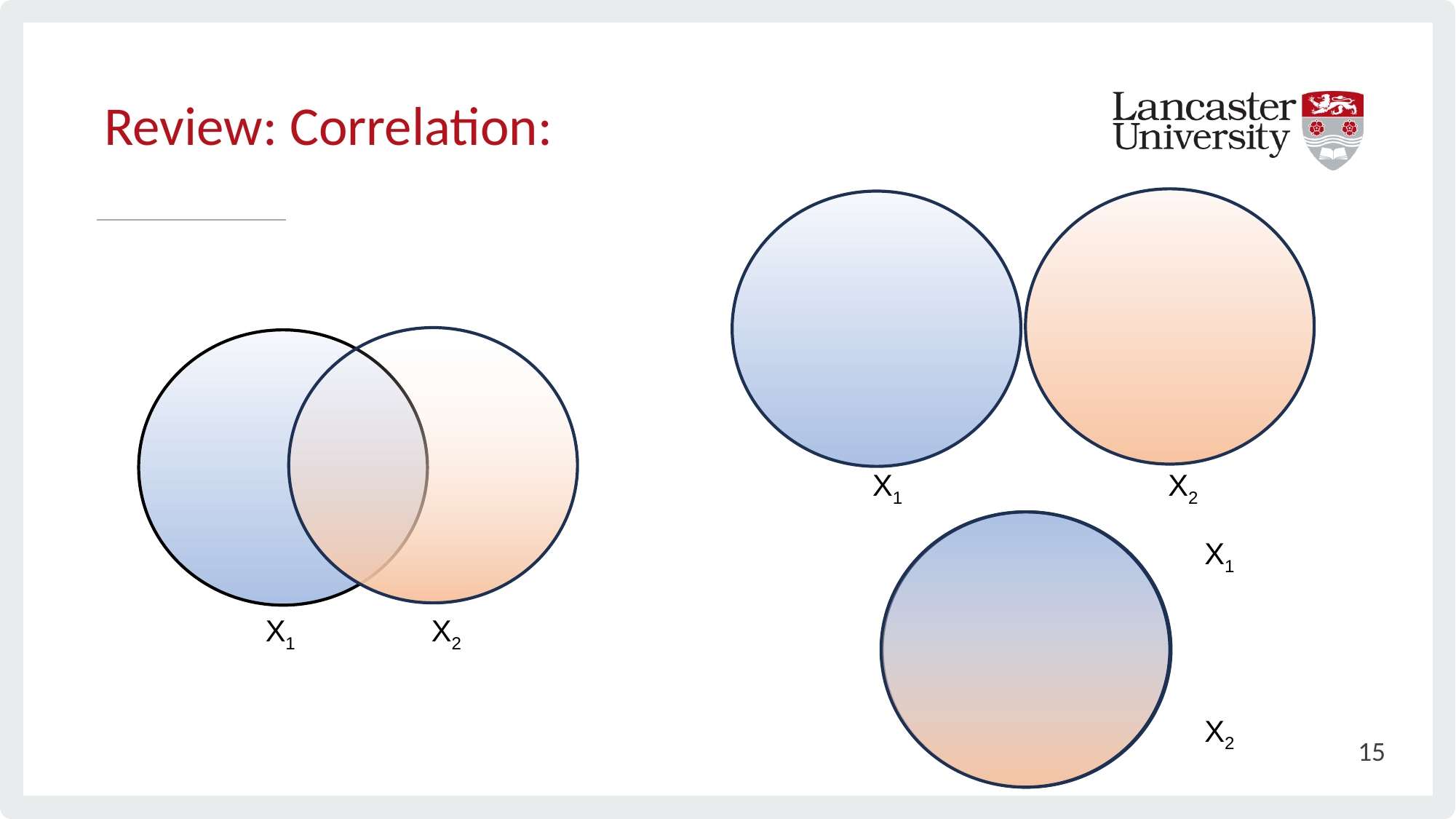

# Review: Correlation:

X1
X2

X1
X1
X2
X2
15